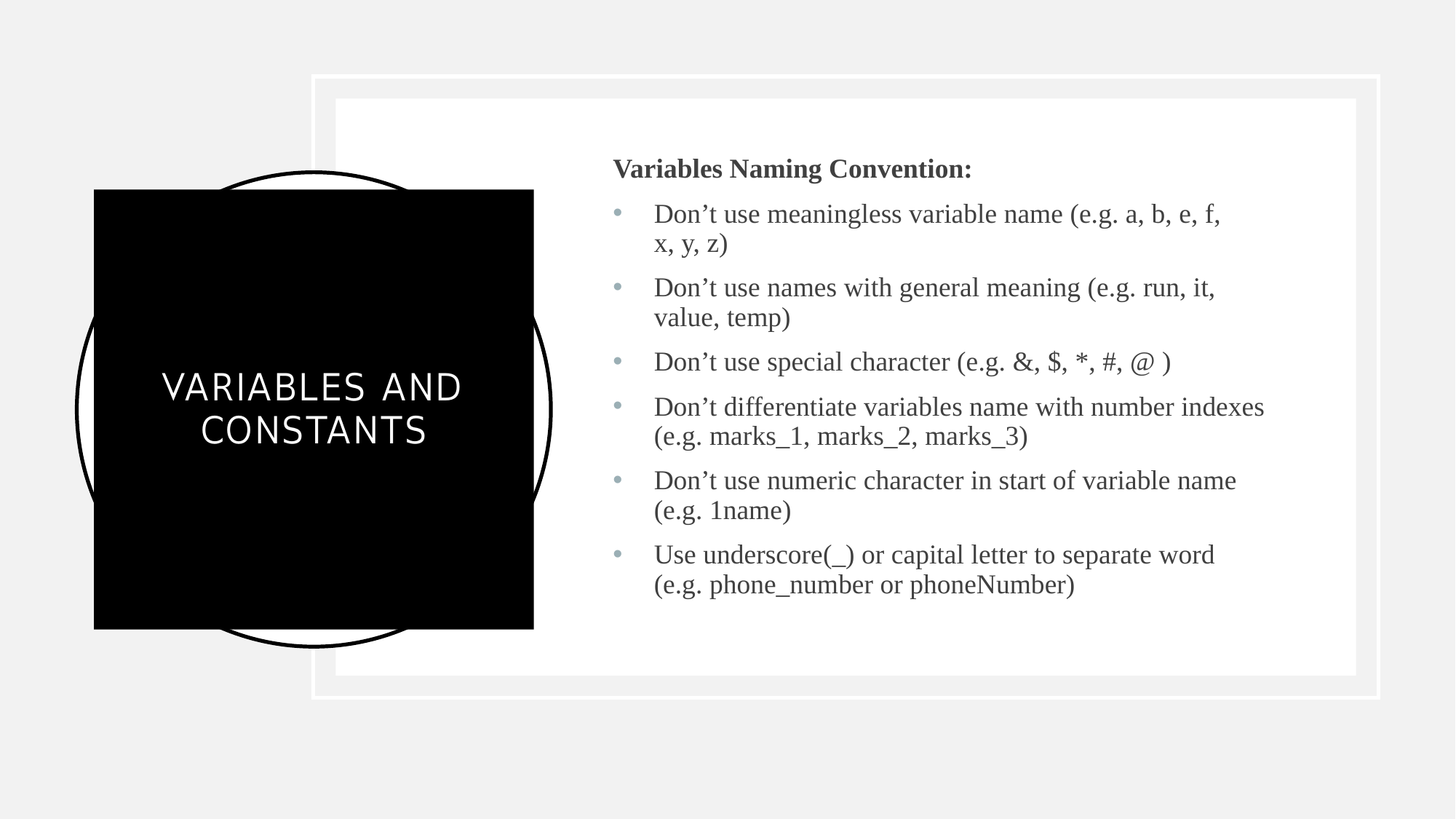

Variables Naming Convention:
Don’t use meaningless variable name (e.g. a, b, e, f, x, y, z)
Don’t use names with general meaning (e.g. run, it, value, temp)
Don’t use special character (e.g. &, $, *, #, @ )
Don’t differentiate variables name with number indexes (e.g. marks_1, marks_2, marks_3)
Don’t use numeric character in start of variable name (e.g. 1name)
Use underscore(_) or capital letter to separate word (e.g. phone_number or phoneNumber)

# Variables and constants